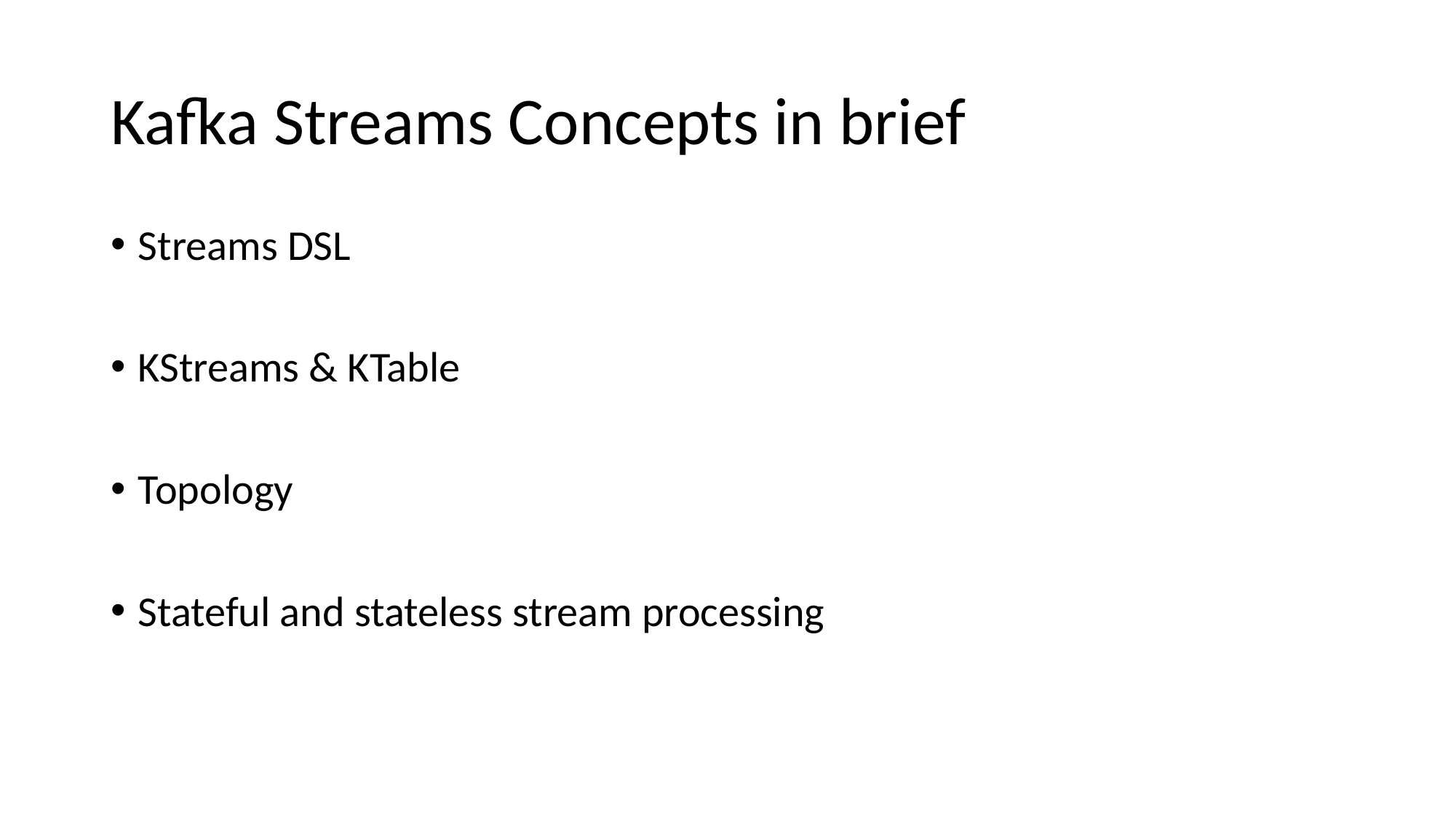

# Kafka Streams Concepts in brief
Streams DSL

KStreams & KTable

Topology

Stateful and stateless stream processing